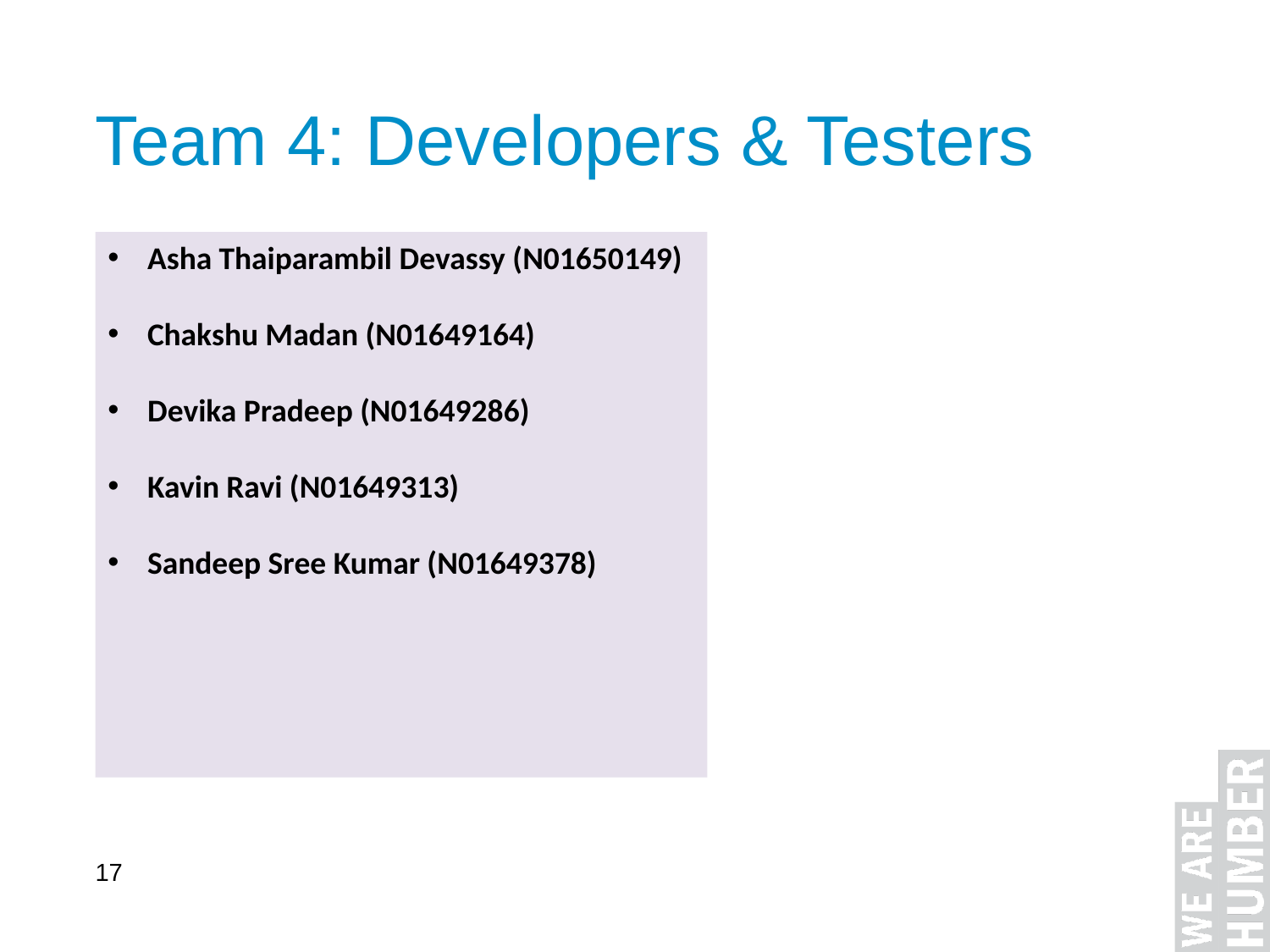

Team 4: Developers & Testers
Asha Thaiparambil Devassy (N01650149)

Chakshu Madan (N01649164)

Devika Pradeep (N01649286)

Kavin Ravi (N01649313)

Sandeep Sree Kumar (N01649378)